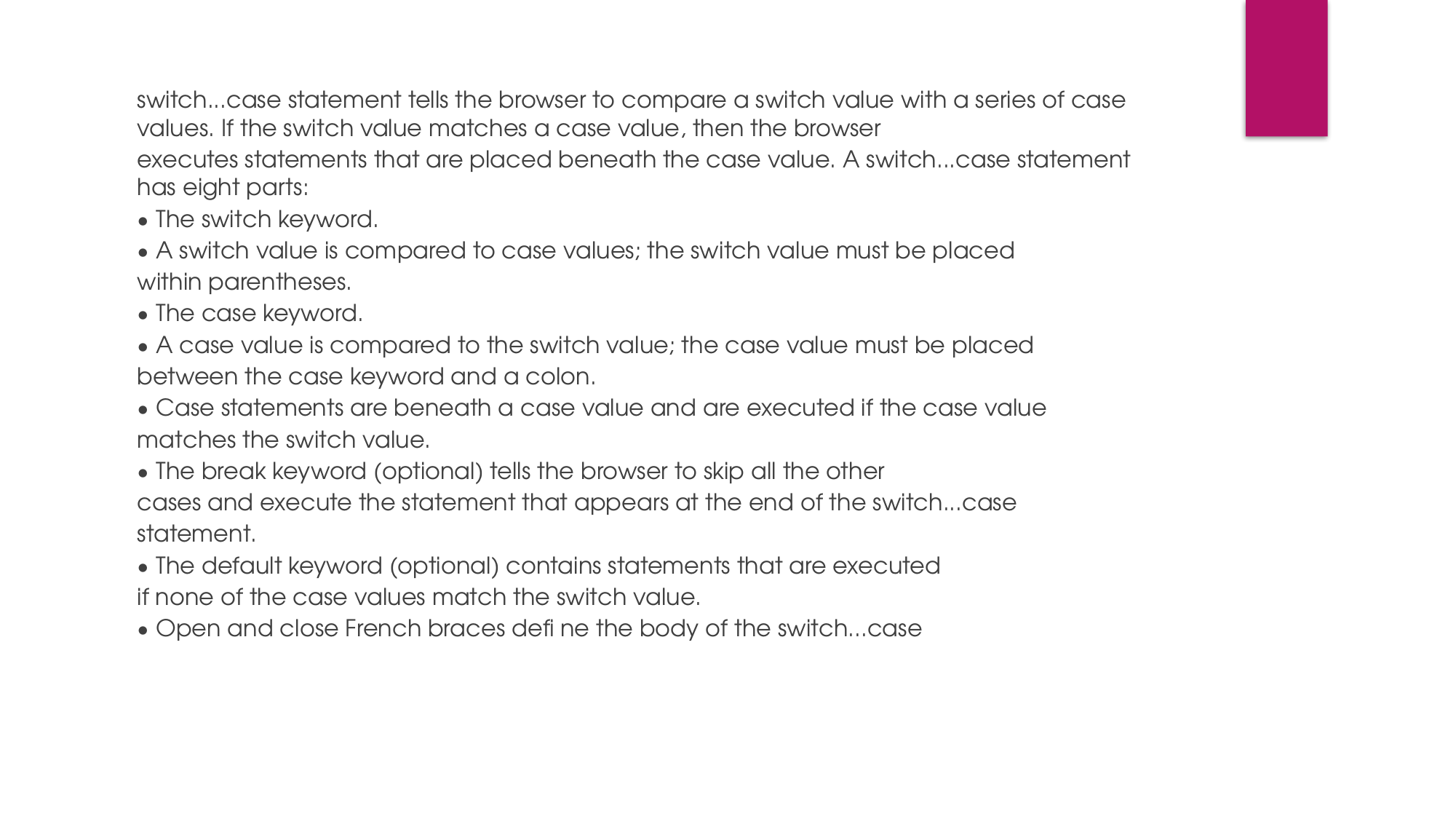

switch...case statement tells the browser to compare a switch value with a series of case values. If the switch value matches a case value, then the browser
executes statements that are placed beneath the case value. A switch...case statement has eight parts:
• The switch keyword.
• A switch value is compared to case values; the switch value must be placed
within parentheses.
• The case keyword.
• A case value is compared to the switch value; the case value must be placed
between the case keyword and a colon.
• Case statements are beneath a case value and are executed if the case value
matches the switch value.
• The break keyword (optional) tells the browser to skip all the other
cases and execute the statement that appears at the end of the switch...case
statement.
• The default keyword (optional) contains statements that are executed
if none of the case values match the switch value.
• Open and close French braces defi ne the body of the switch...case